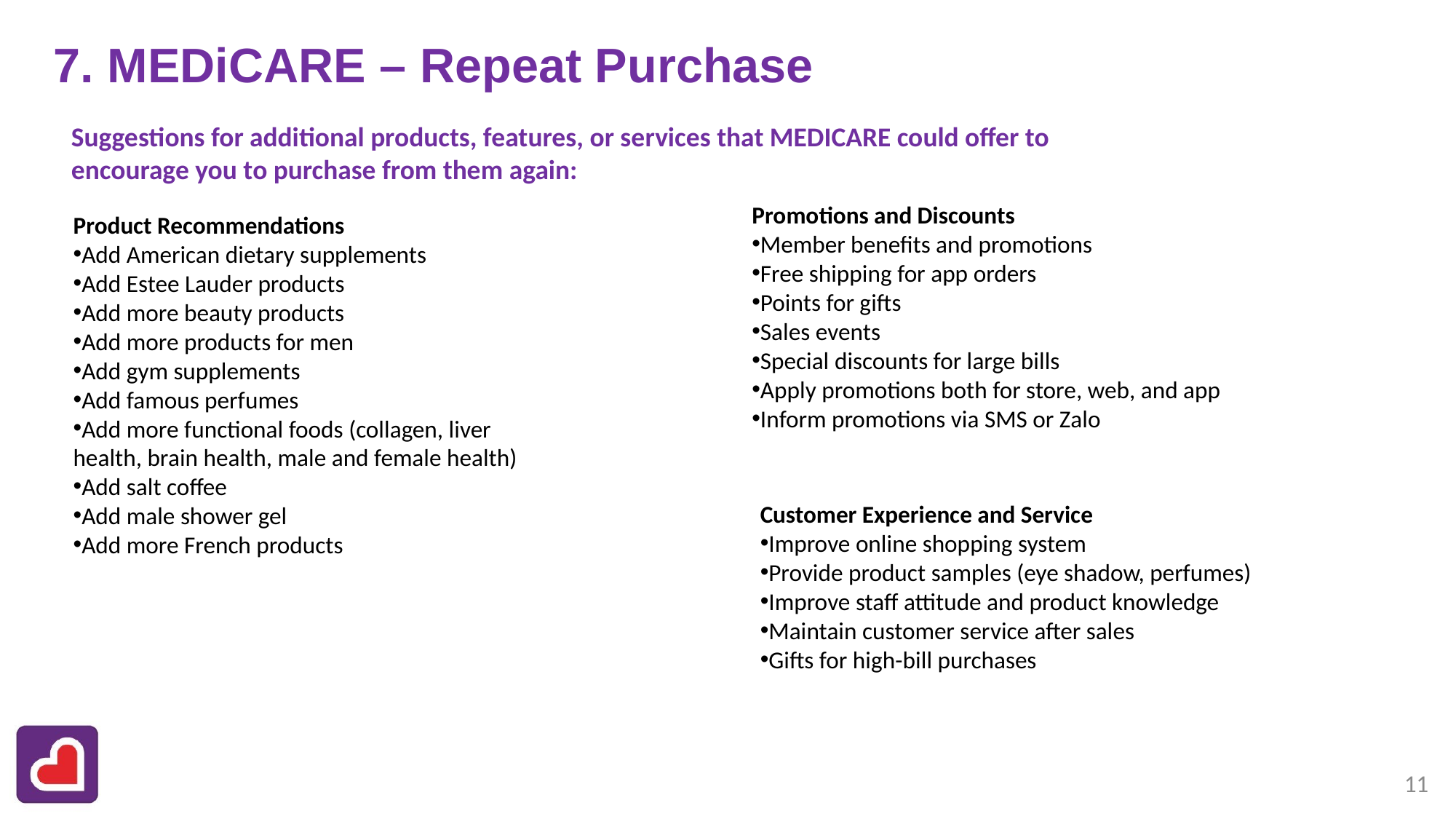

# 7. MEDiCARE – Repeat Purchase
Suggestions for additional products, features, or services that MEDICARE could offer to encourage you to purchase from them again:
Promotions and Discounts
Member benefits and promotions
Free shipping for app orders
Points for gifts
Sales events
Special discounts for large bills
Apply promotions both for store, web, and app
Inform promotions via SMS or Zalo
Product Recommendations
Add American dietary supplements
Add Estee Lauder products
Add more beauty products
Add more products for men
Add gym supplements
Add famous perfumes
Add more functional foods (collagen, liver health, brain health, male and female health)
Add salt coffee
Add male shower gel
Add more French products
Customer Experience and Service
Improve online shopping system
Provide product samples (eye shadow, perfumes)
Improve staff attitude and product knowledge
Maintain customer service after sales
Gifts for high-bill purchases
11